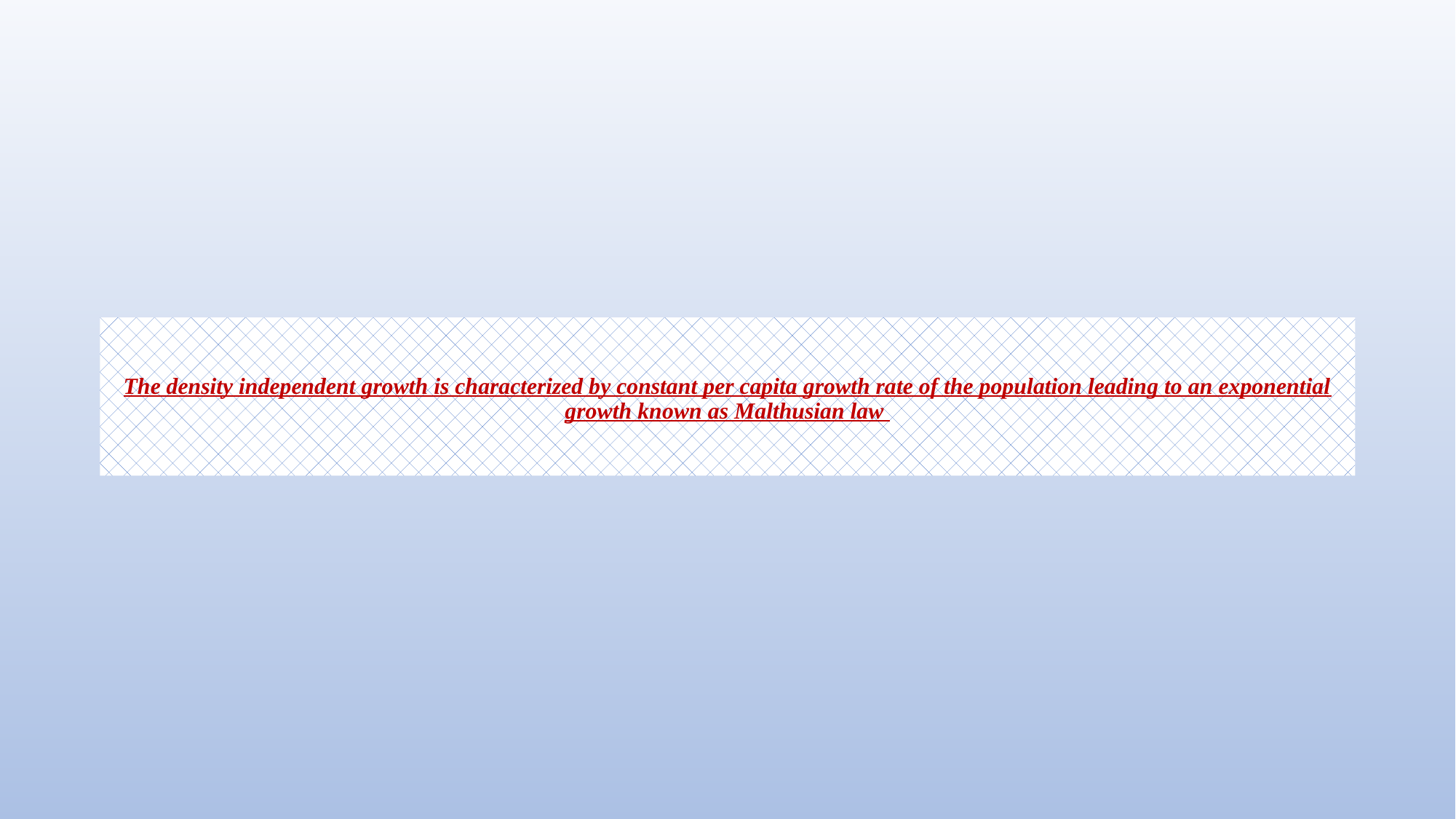

# The density independent growth is characterized by constant per capita growth rate of the population leading to an exponential growth known as Malthusian law